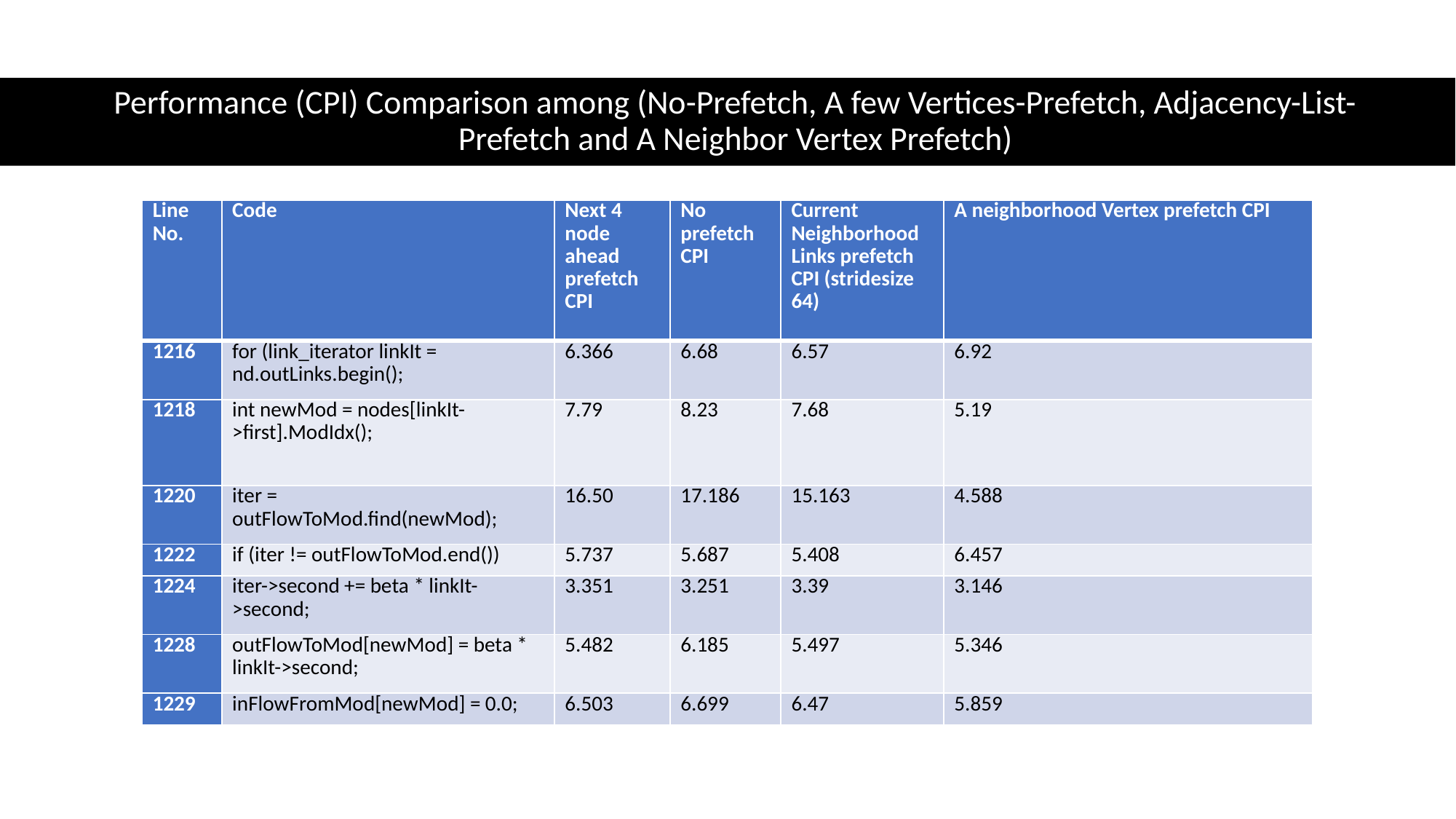

# Performance (CPI) Comparison among (No-Prefetch, A few Vertices-Prefetch, Adjacency-List-Prefetch and A Neighbor Vertex Prefetch)

| Line No. | Code | Next 4 node ahead prefetch CPI | No prefetch CPI | Current Neighborhood Links prefetch CPI (stridesize 64) | A neighborhood Vertex prefetch CPI |
| --- | --- | --- | --- | --- | --- |
| 1216 | for (link\_iterator linkIt = nd.outLinks.begin(); | 6.366 | 6.68 | 6.57 | 6.92 |
| 1218 | int newMod = nodes[linkIt->first].ModIdx(); | 7.79 | 8.23 | 7.68 | 5.19 |
| 1220 | iter = outFlowToMod.find(newMod); | 16.50 | 17.186 | 15.163 | 4.588 |
| 1222 | if (iter != outFlowToMod.end()) | 5.737 | 5.687 | 5.408 | 6.457 |
| 1224 | iter->second += beta \* linkIt->second; | 3.351 | 3.251 | 3.39 | 3.146 |
| 1228 | outFlowToMod[newMod] = beta \* linkIt->second; | 5.482 | 6.185 | 5.497 | 5.346 |
| 1229 | inFlowFromMod[newMod] = 0.0; | 6.503 | 6.699 | 6.47 | 5.859 |